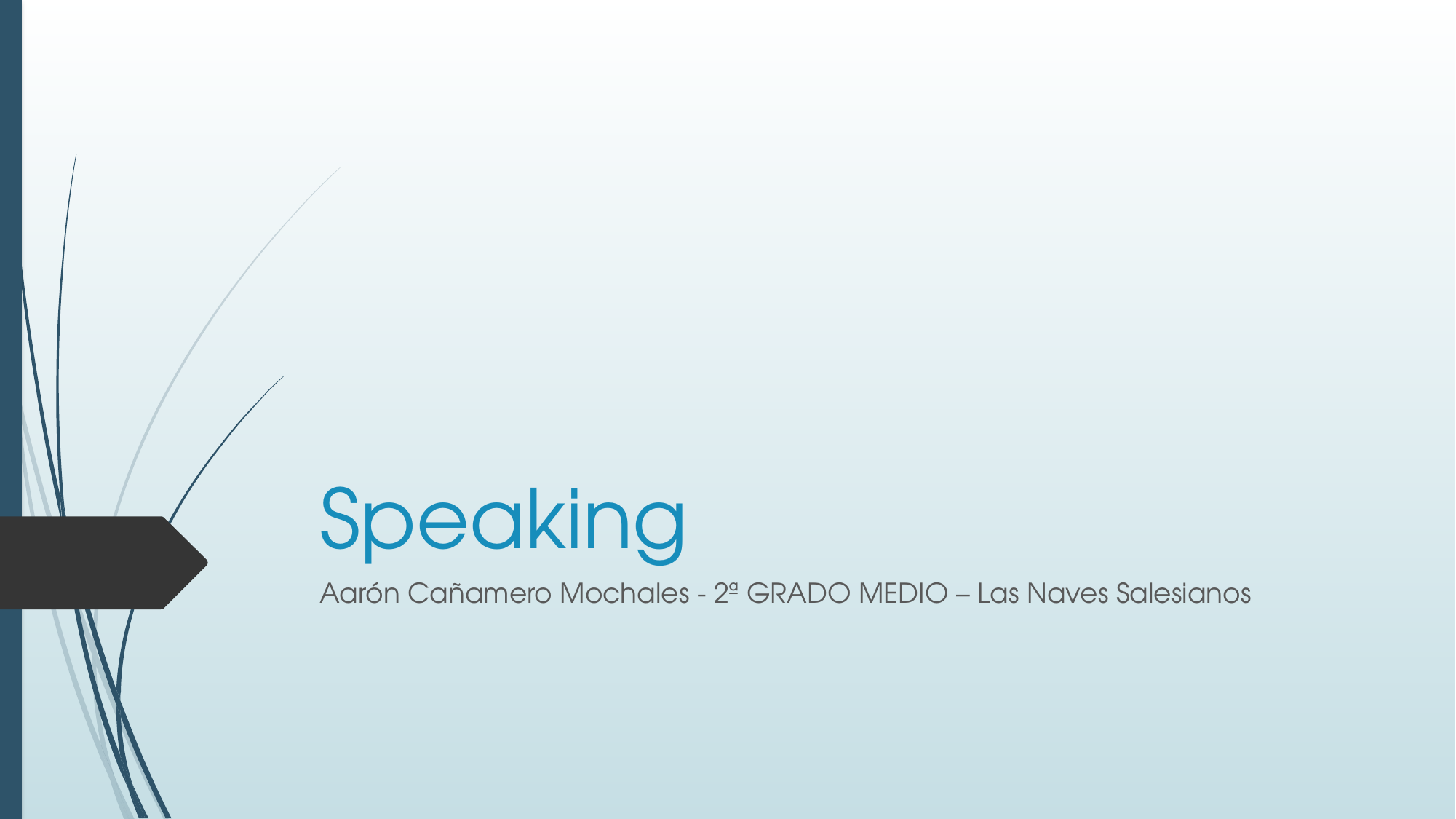

# Speaking
Aarón Cañamero Mochales - 2ª GRADO MEDIO – Las Naves Salesianos